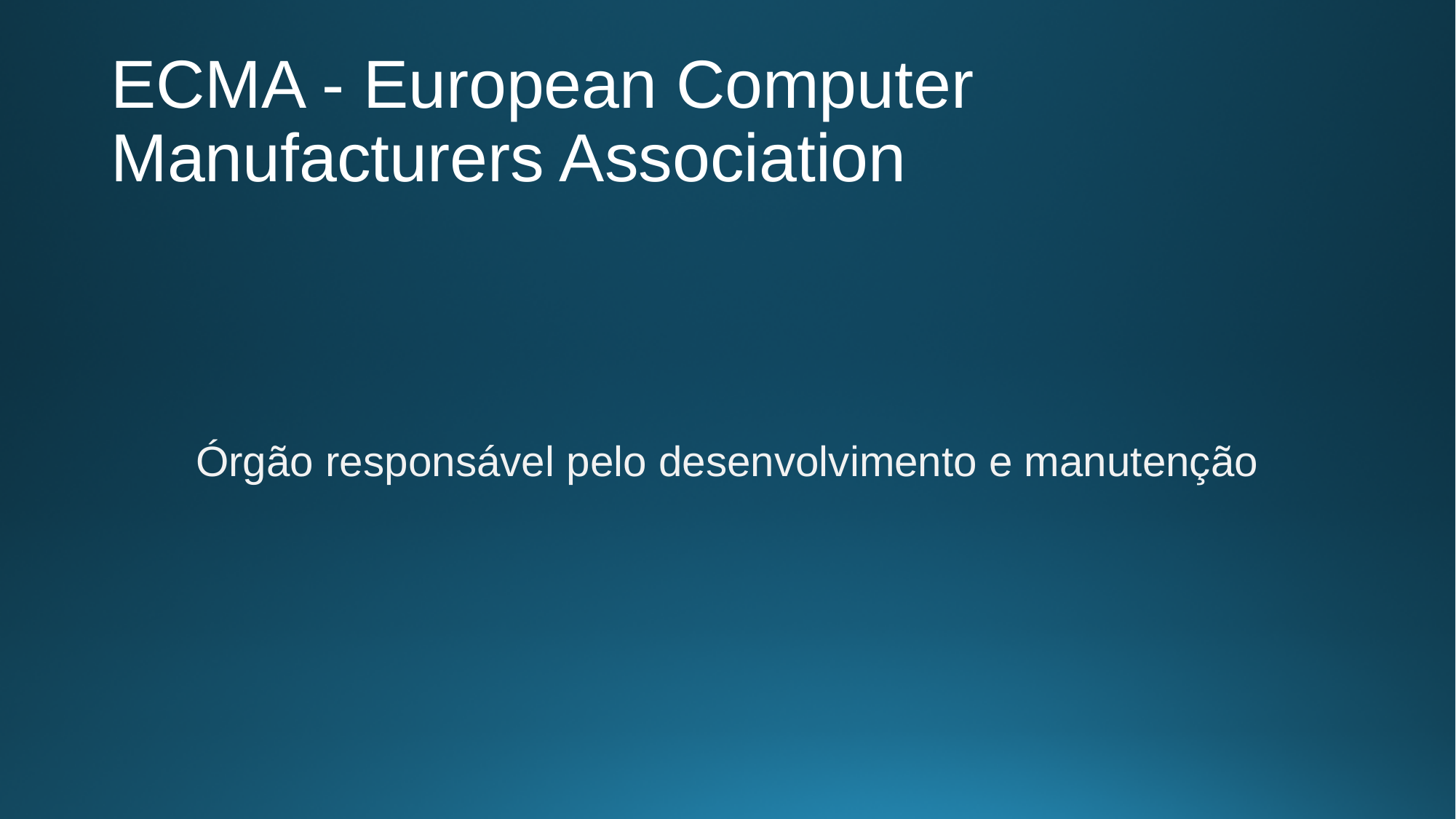

# ECMA - European Computer Manufacturers Association
Órgão responsável pelo desenvolvimento e manutenção